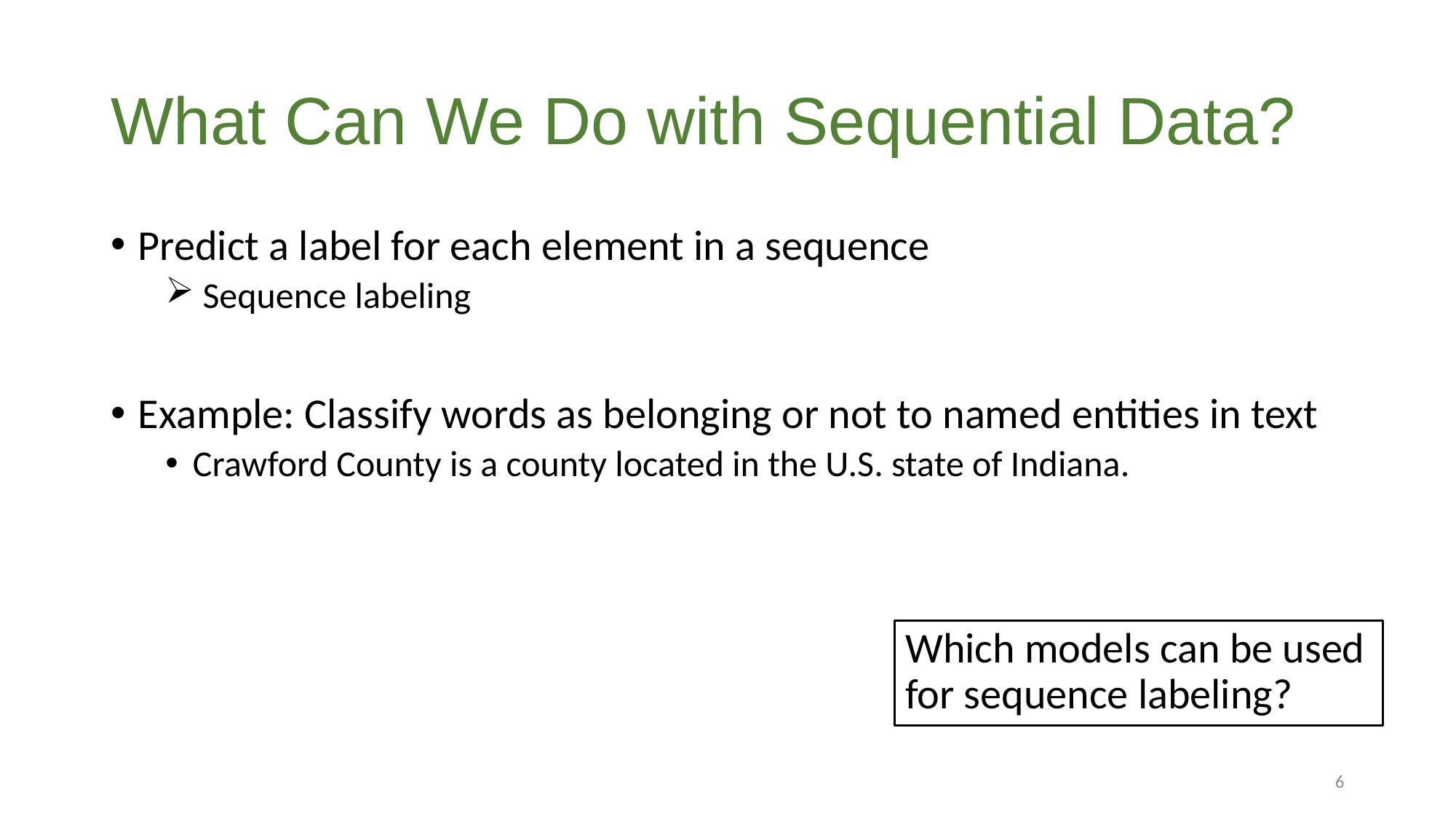

# What Can We Do with Sequential Data?
Predict a label for each element in a sequence
 Sequence labeling

Example: Classify words as belonging or not to named entities in text
Crawford County is a county located in the U.S. state of Indiana.

Which models can be used for sequence labeling?
6